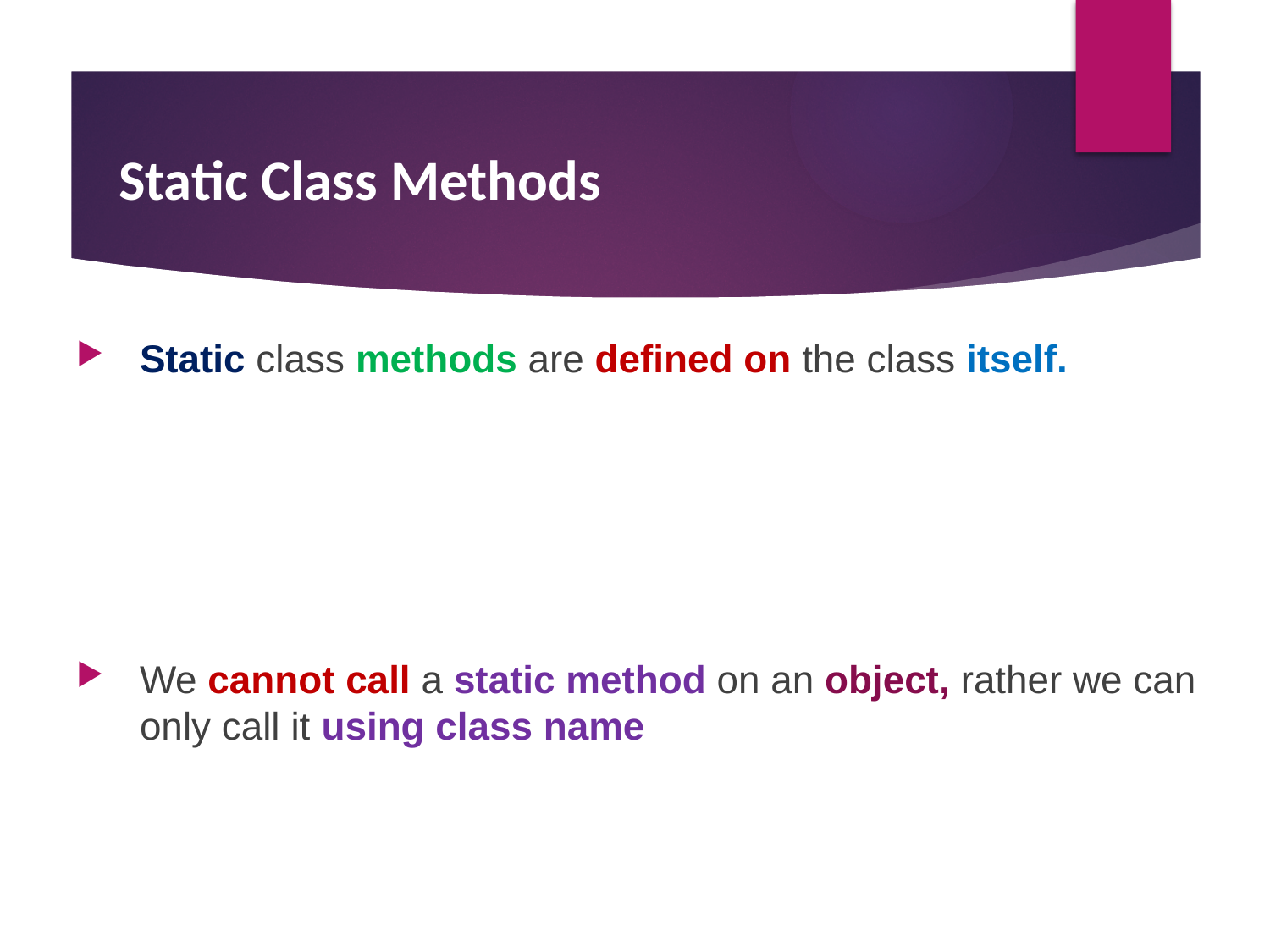

# Static Class Methods
Static class methods are defined on the class itself.

We cannot call a static method on an object, rather we can only call it using class name